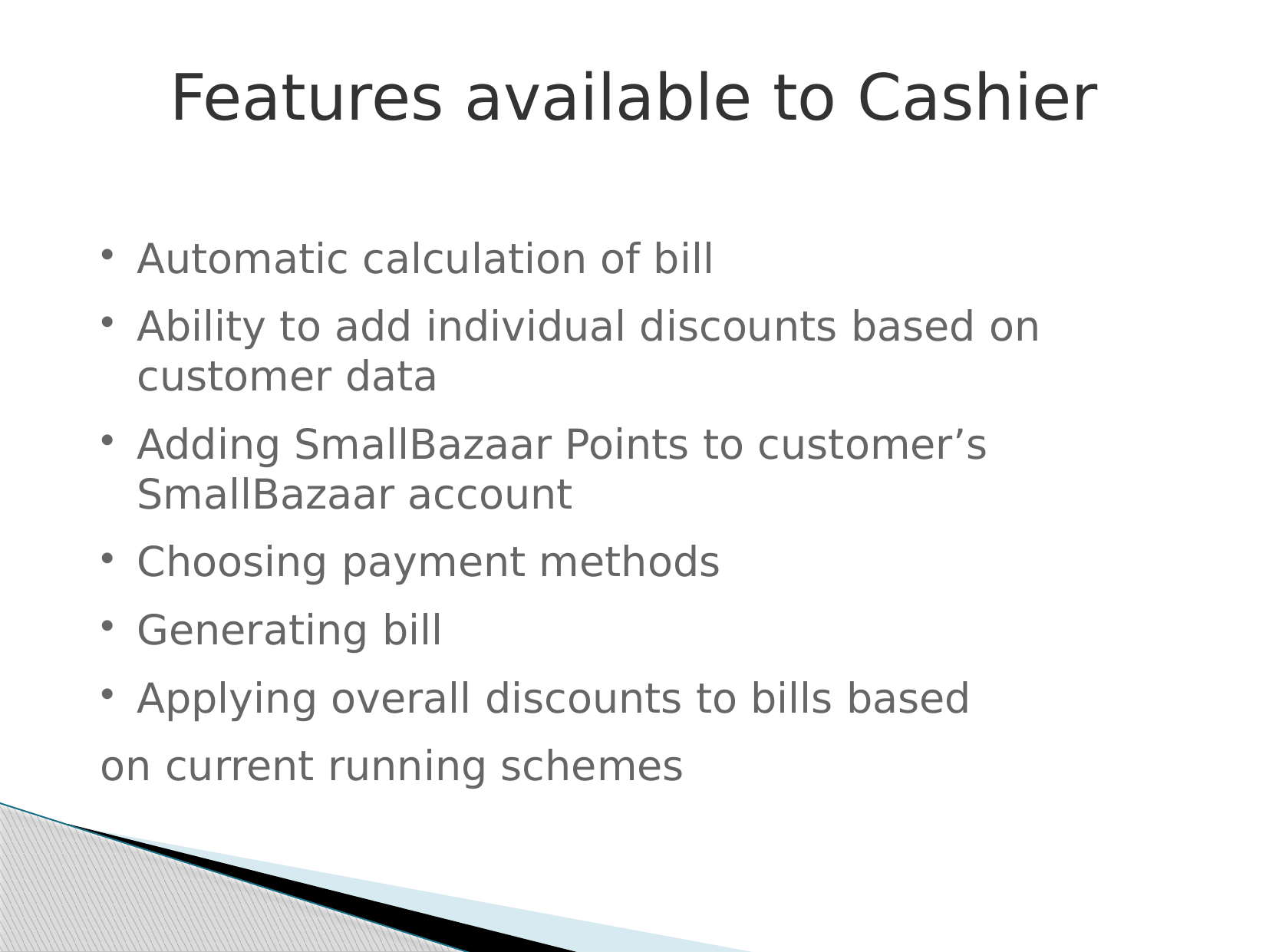

Features available to Cashier
Automatic calculation of bill
Ability to add individual discounts based on customer data
Adding SmallBazaar Points to customer’s SmallBazaar account
Choosing payment methods
Generating bill
Applying overall discounts to bills based
on current running schemes